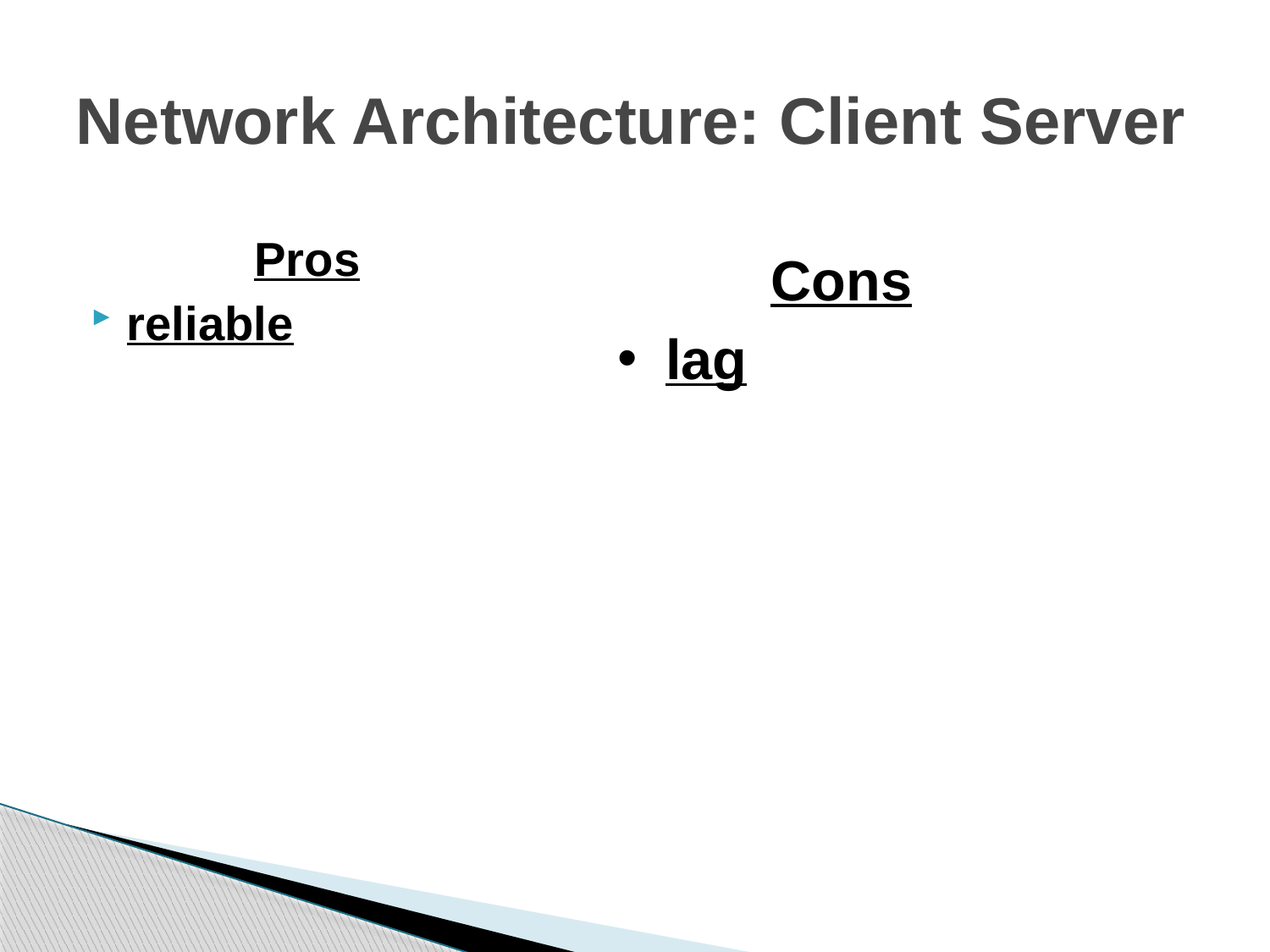

# Network Architecture: Client Server
Pros
reliable
Cons
lag